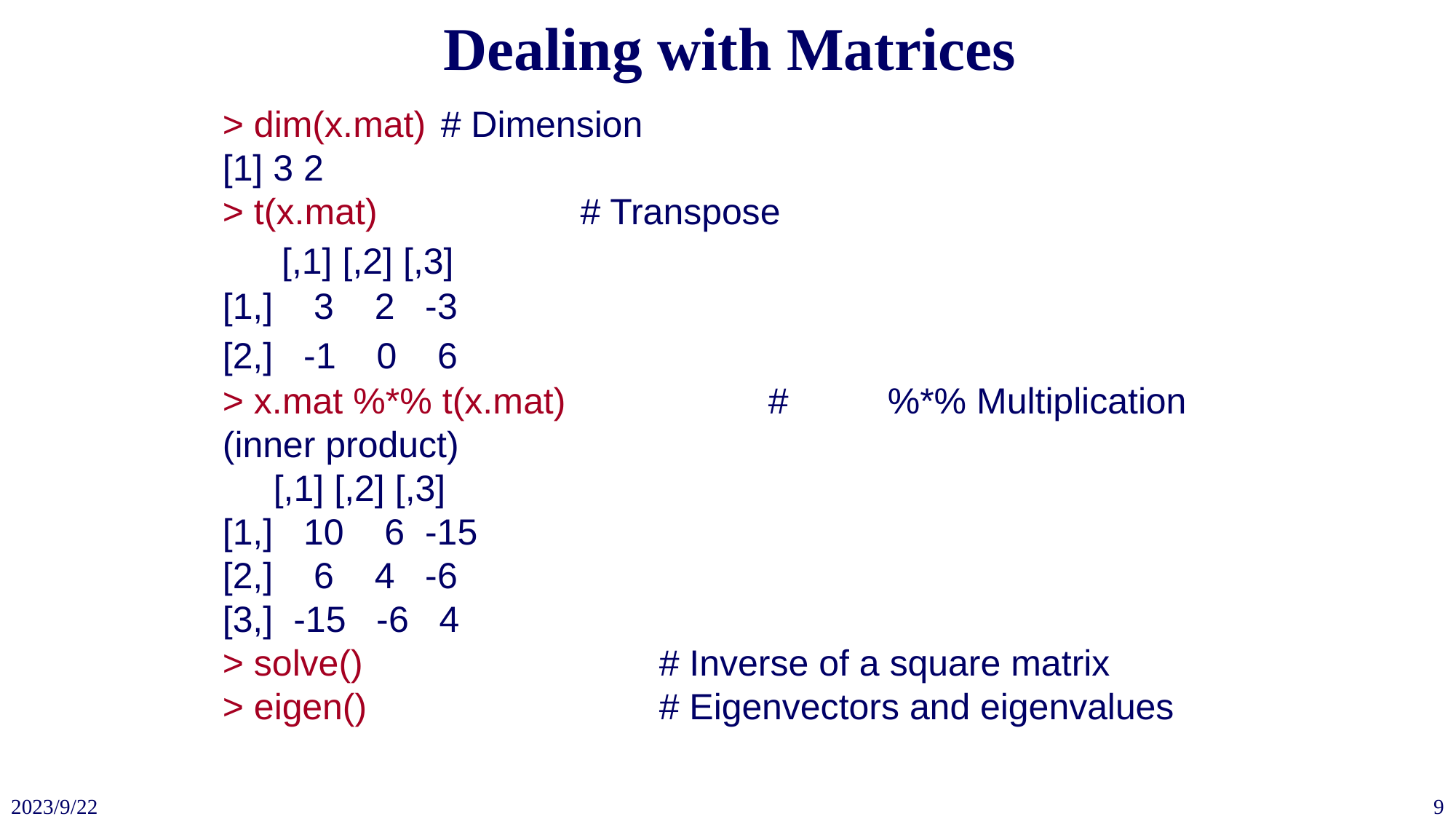

# Dealing with Matrices
> dim(x.mat)	# Dimension
[1] 3 2
> t(x.mat)		   # Transpose
     [,1] [,2] [,3]
[1,]    3    2   -3
[2,]   -1    0    6
> x.mat %*% t(x.mat)		#	 %*% Multiplication (inner product)
     [,1] [,2] [,3]
[1,]   10    6  -15
[2,]    6    4   -6
[3,]  -15   -6   4
> solve()			# Inverse of a square matrix
> eigen()			# Eigenvectors and eigenvalues
2023/9/22

9